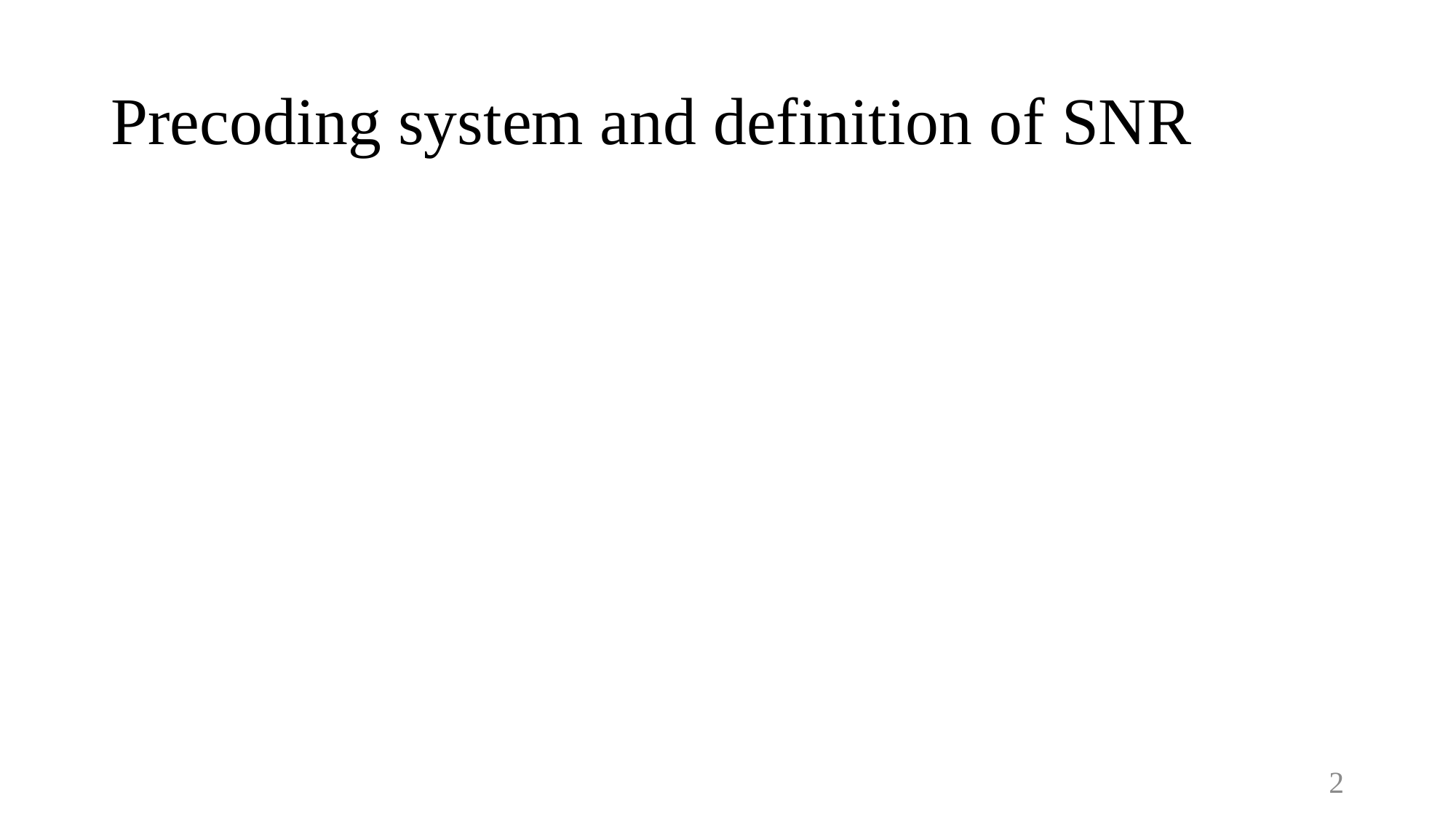

# Precoding system and definition of SNR

2